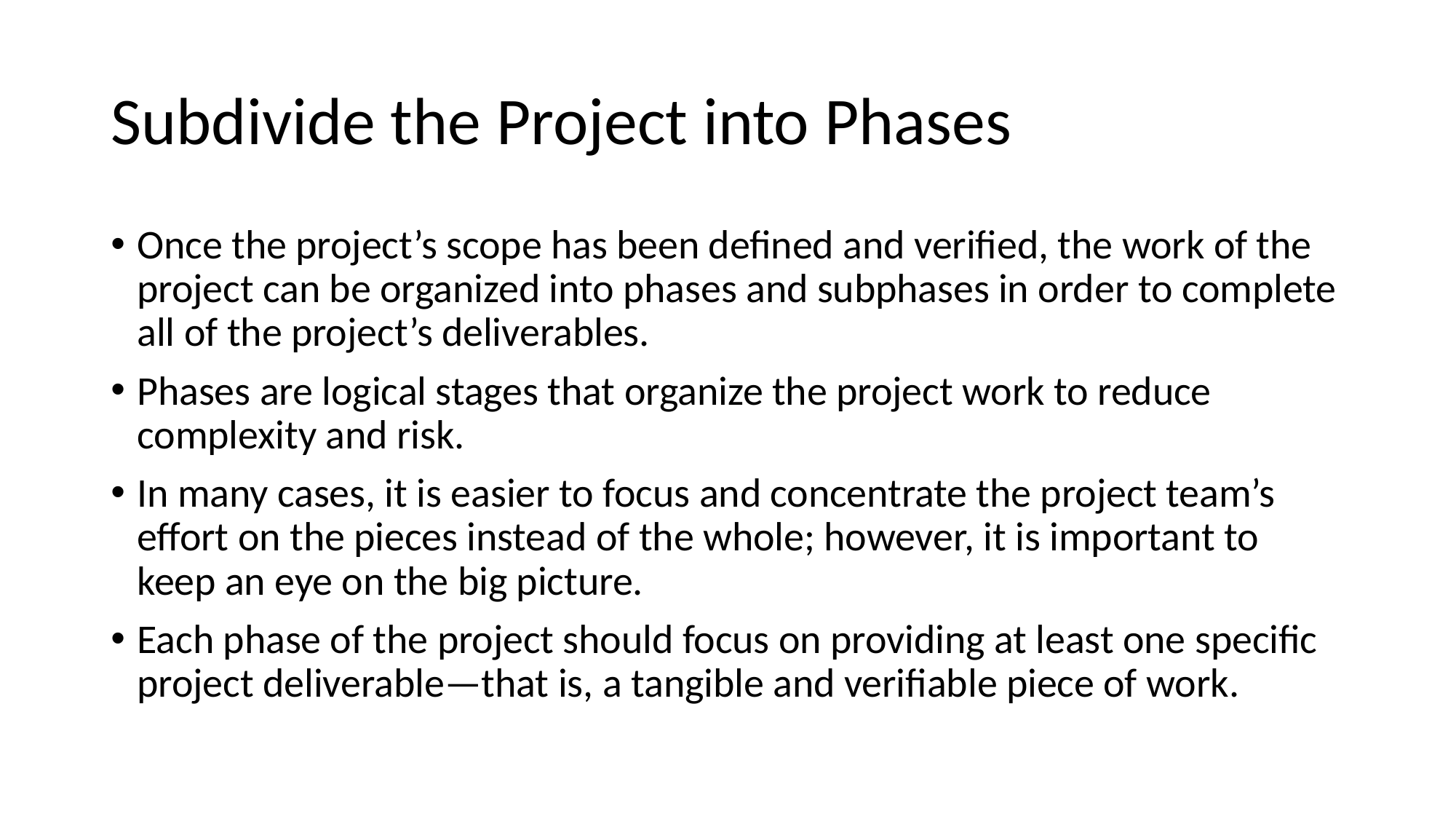

# Subdivide the Project into Phases
Once the project’s scope has been defined and verified, the work of the project can be organized into phases and subphases in order to complete all of the project’s deliverables.
Phases are logical stages that organize the project work to reduce complexity and risk.
In many cases, it is easier to focus and concentrate the project team’s effort on the pieces instead of the whole; however, it is important to keep an eye on the big picture.
Each phase of the project should focus on providing at least one specific project deliverable—that is, a tangible and verifiable piece of work.